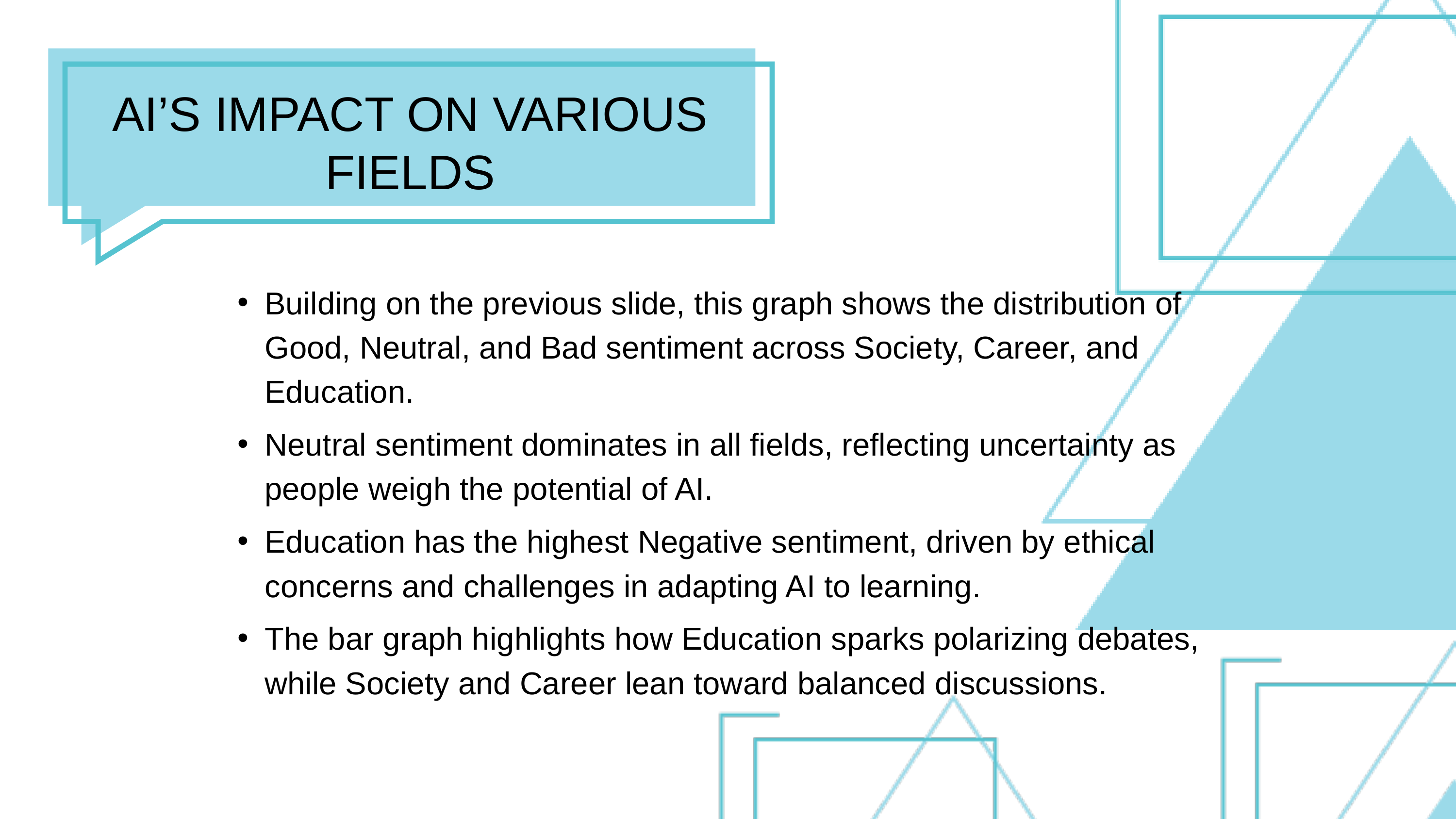

AI’S IMPACT ON VARIOUS FIELDS
Building on the previous slide, this graph shows the distribution of Good, Neutral, and Bad sentiment across Society, Career, and Education.

Neutral sentiment dominates in all fields, reflecting uncertainty as people weigh the potential of AI.

Education has the highest Negative sentiment, driven by ethical concerns and challenges in adapting AI to learning.

The bar graph highlights how Education sparks polarizing debates, while Society and Career lean toward balanced discussions.